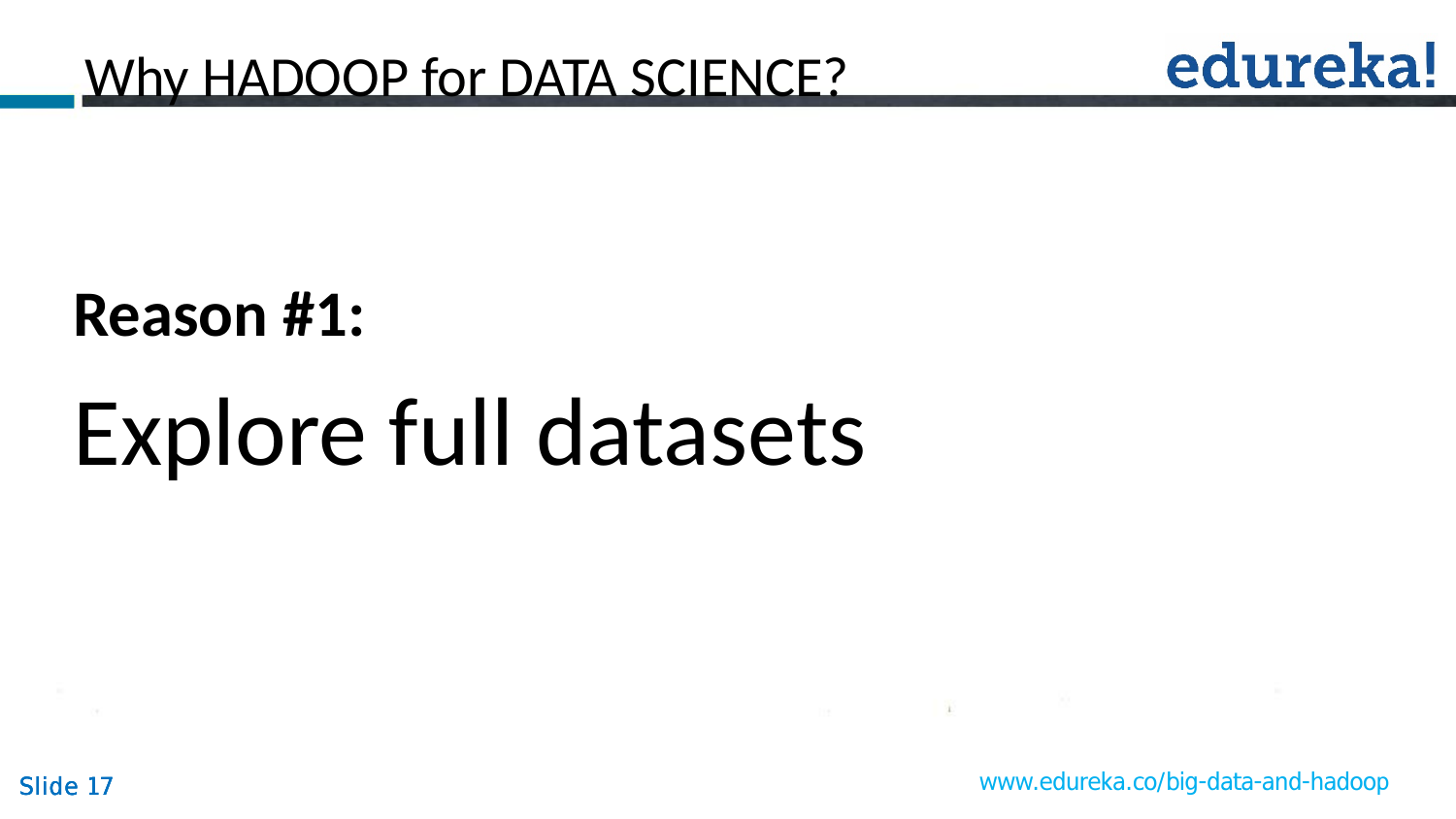

Why HADOOP for DATA SCIENCE?
Reason #1:
Explore full datasets